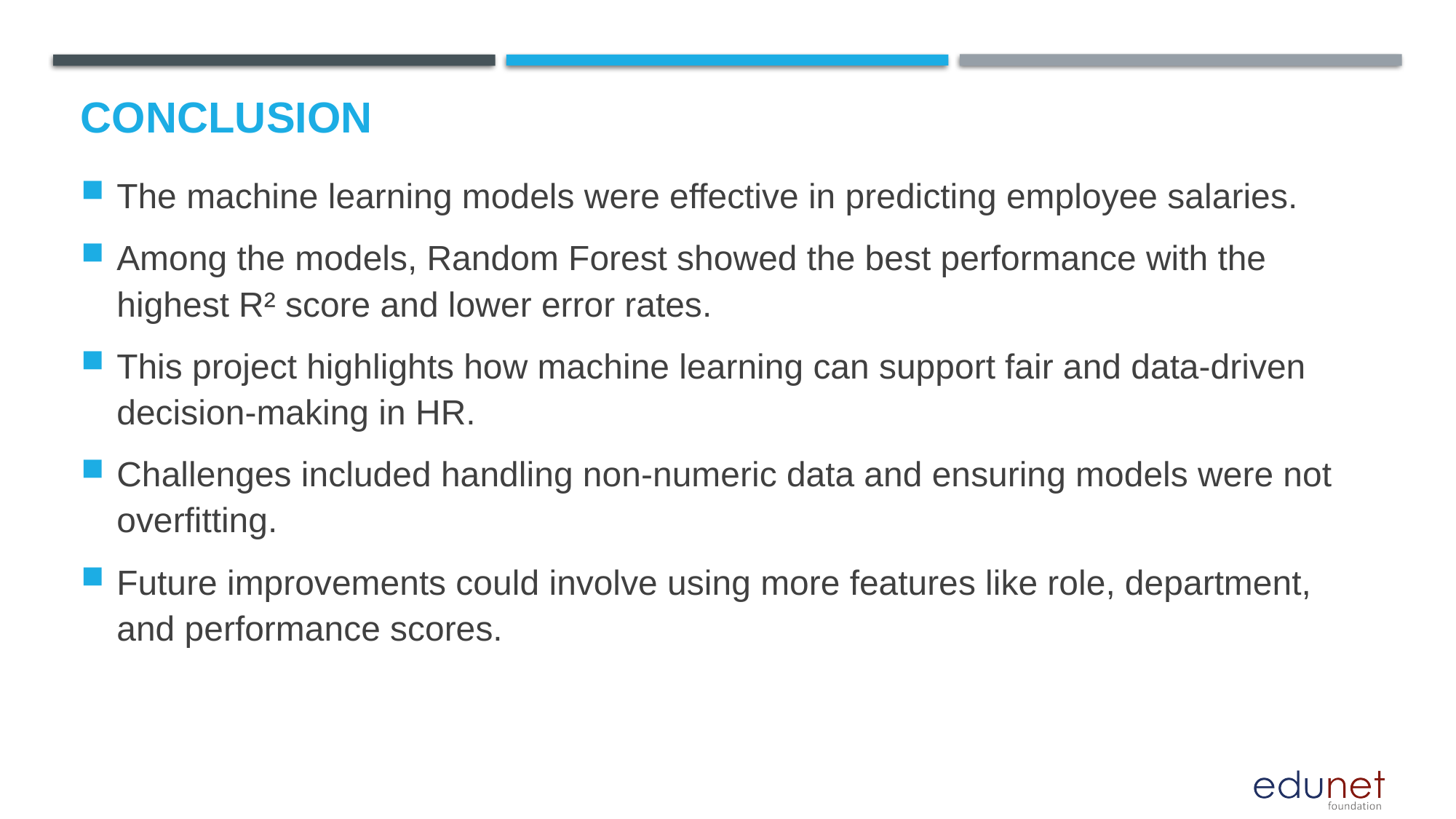

# Conclusion

The machine learning models were effective in predicting employee salaries.
Among the models, Random Forest showed the best performance with the highest R² score and lower error rates.
This project highlights how machine learning can support fair and data-driven decision-making in HR.
Challenges included handling non-numeric data and ensuring models were not overfitting.
Future improvements could involve using more features like role, department, and performance scores.